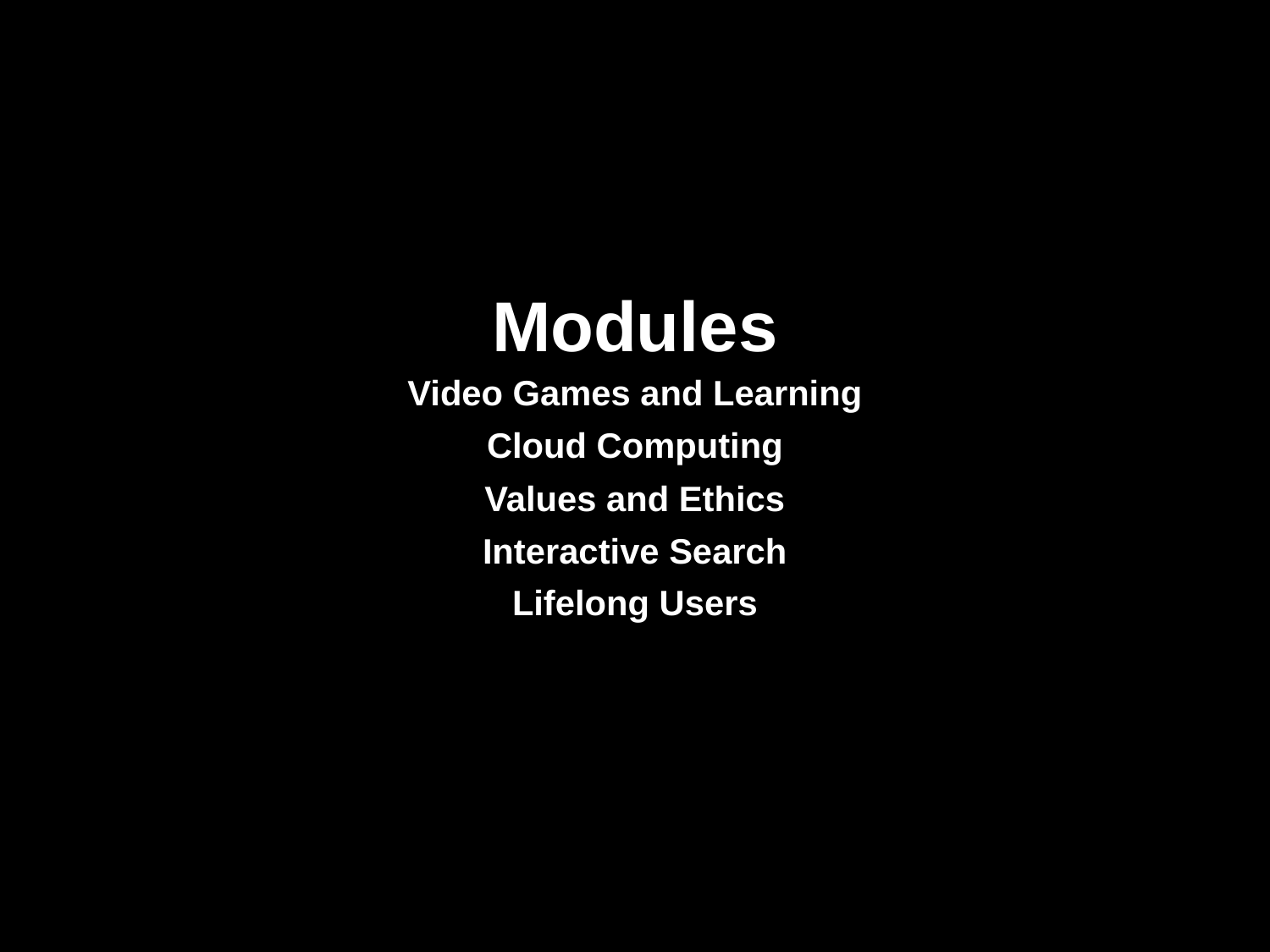

Modules
Video Games and Learning
Cloud Computing
Values and Ethics
Interactive Search
Lifelong Users